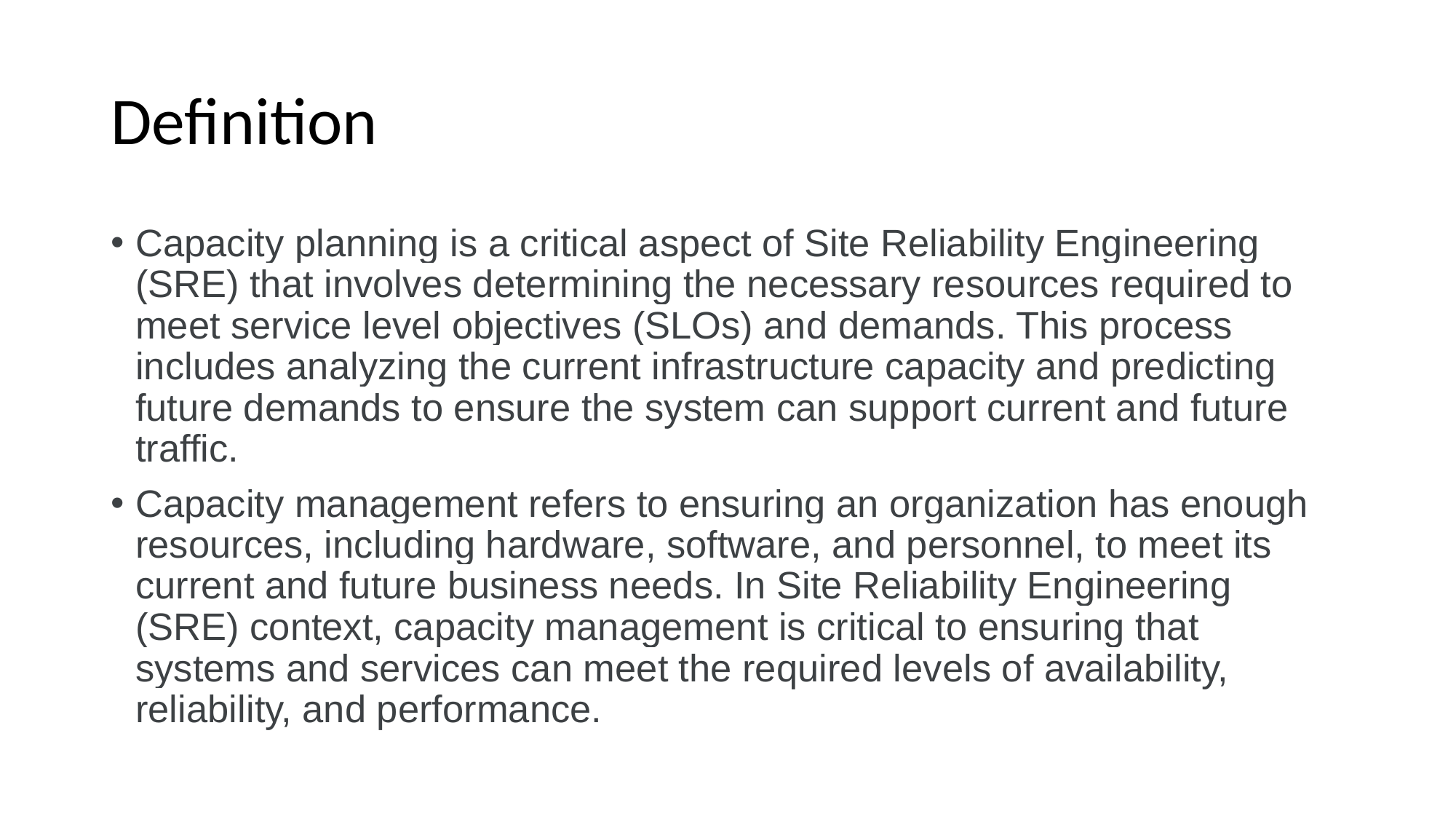

# Definition
Capacity planning is a critical aspect of Site Reliability Engineering (SRE) that involves determining the necessary resources required to meet service level objectives (SLOs) and demands. This process includes analyzing the current infrastructure capacity and predicting future demands to ensure the system can support current and future traffic.
Capacity management refers to ensuring an organization has enough resources, including hardware, software, and personnel, to meet its current and future business needs. In Site Reliability Engineering (SRE) context, capacity management is critical to ensuring that systems and services can meet the required levels of availability, reliability, and performance.